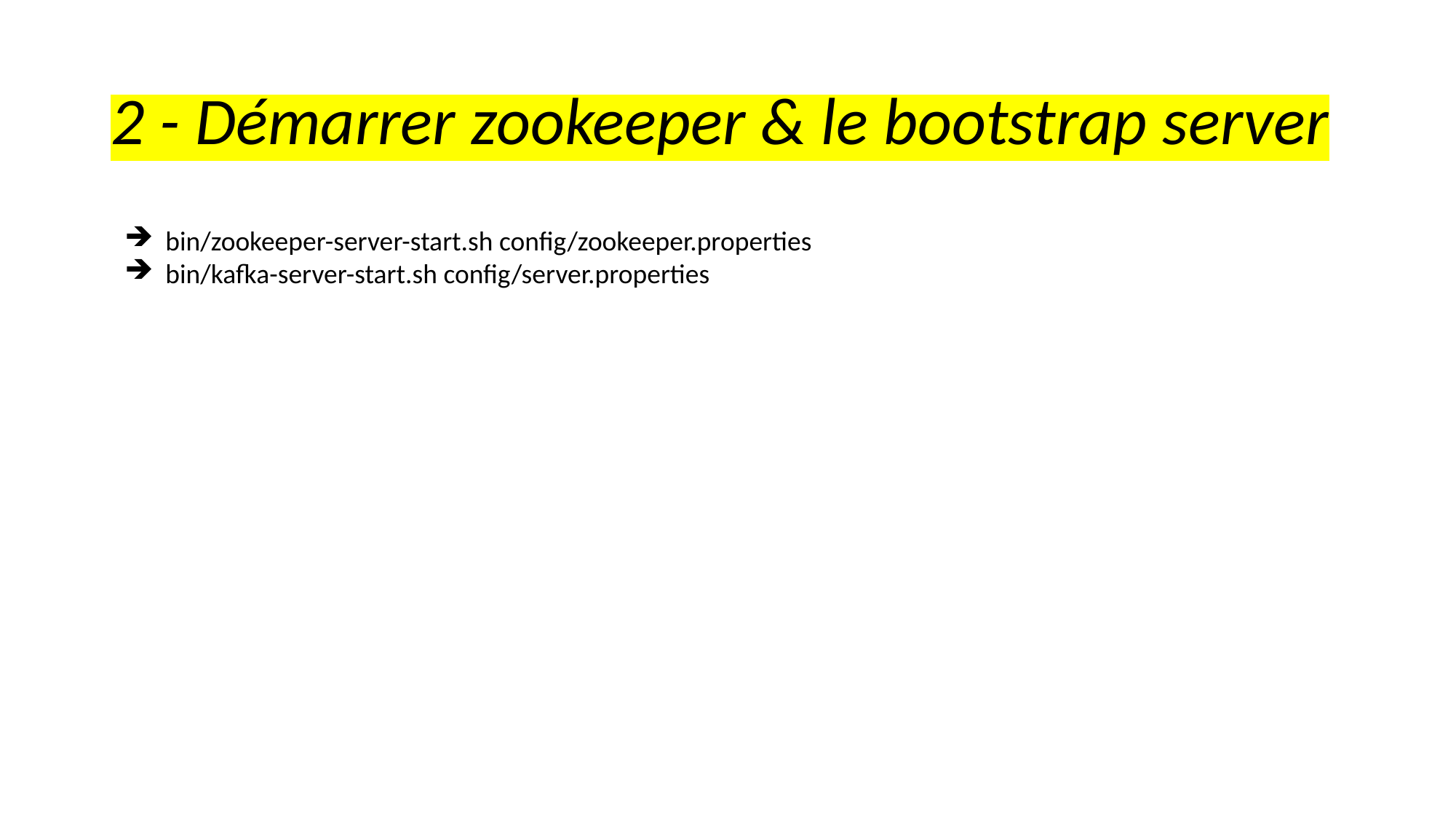

# 2 - Démarrer zookeeper & le bootstrap server
bin/zookeeper-server-start.sh config/zookeeper.properties
bin/kafka-server-start.sh config/server.properties